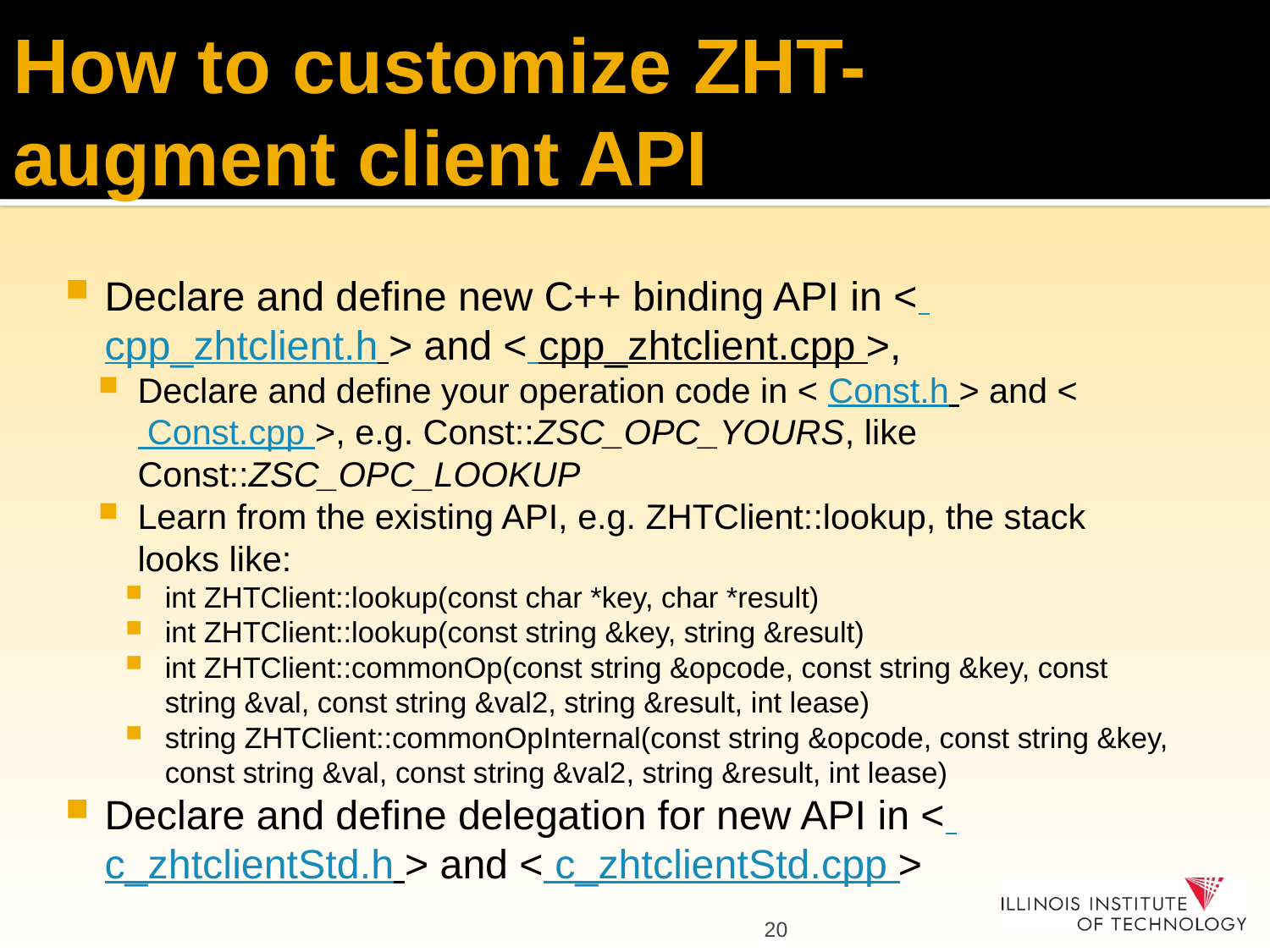

# How to customize ZHT- augment client API
Declare and define new C++ binding API in < cpp_zhtclient.h > and < cpp_zhtclient.cpp >,
Declare and define your operation code in < Const.h > and < Const.cpp >, e.g. Const::ZSC_OPC_YOURS, like Const::ZSC_OPC_LOOKUP
Learn from the existing API, e.g. ZHTClient::lookup, the stack looks like:
int ZHTClient::lookup(const char *key, char *result)
int ZHTClient::lookup(const string &key, string &result)
int ZHTClient::commonOp(const string &opcode, const string &key, const string &val, const string &val2, string &result, int lease)
string ZHTClient::commonOpInternal(const string &opcode, const string &key, const string &val, const string &val2, string &result, int lease)
Declare and define delegation for new API in < c_zhtclientStd.h > and < c_zhtclientStd.cpp >

20